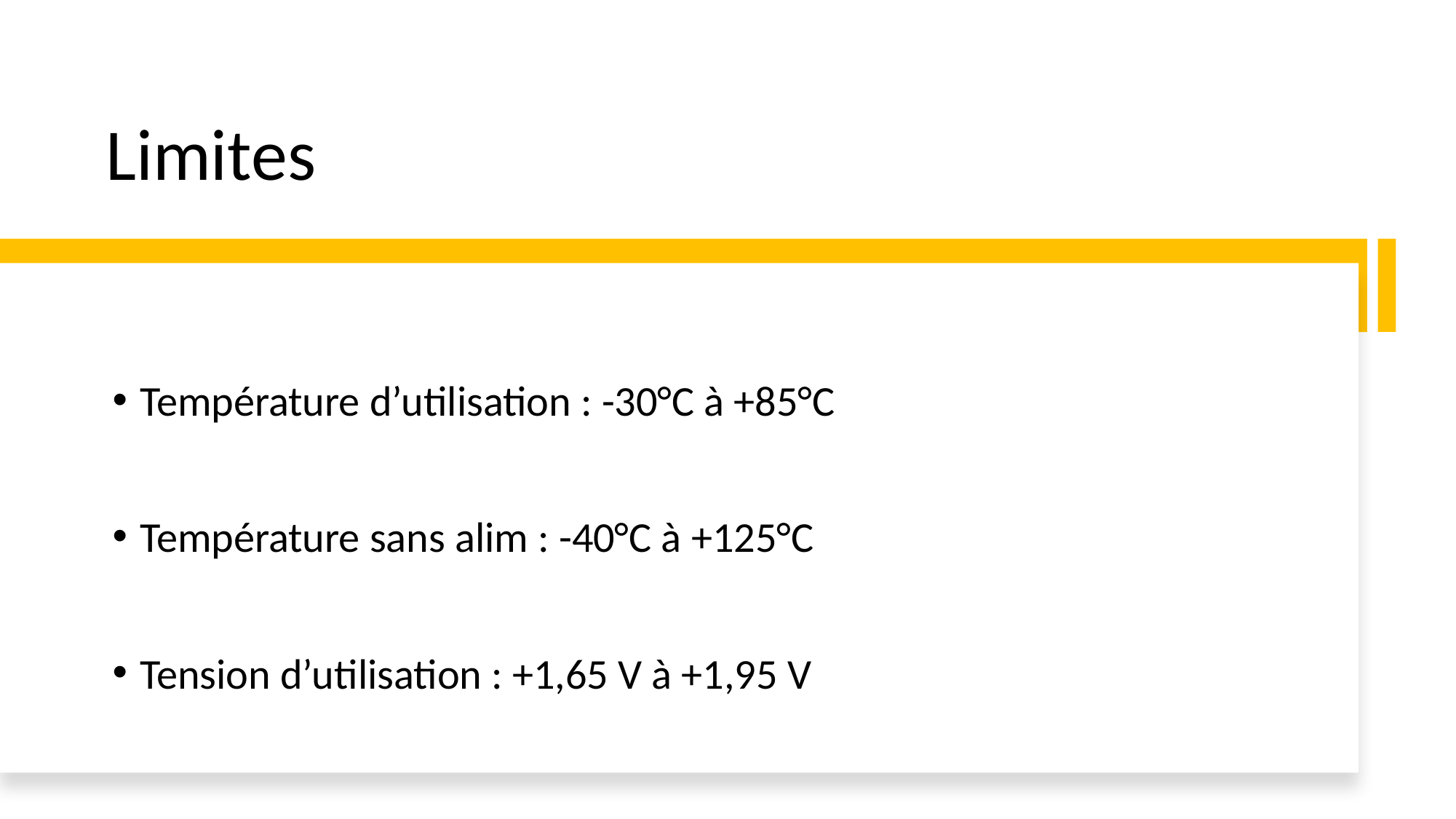

# Limites

Température d’utilisation : -30°C à +85°C
Température sans alim : -40°C à +125°C
Tension d’utilisation : +1,65 V à +1,95 V

16